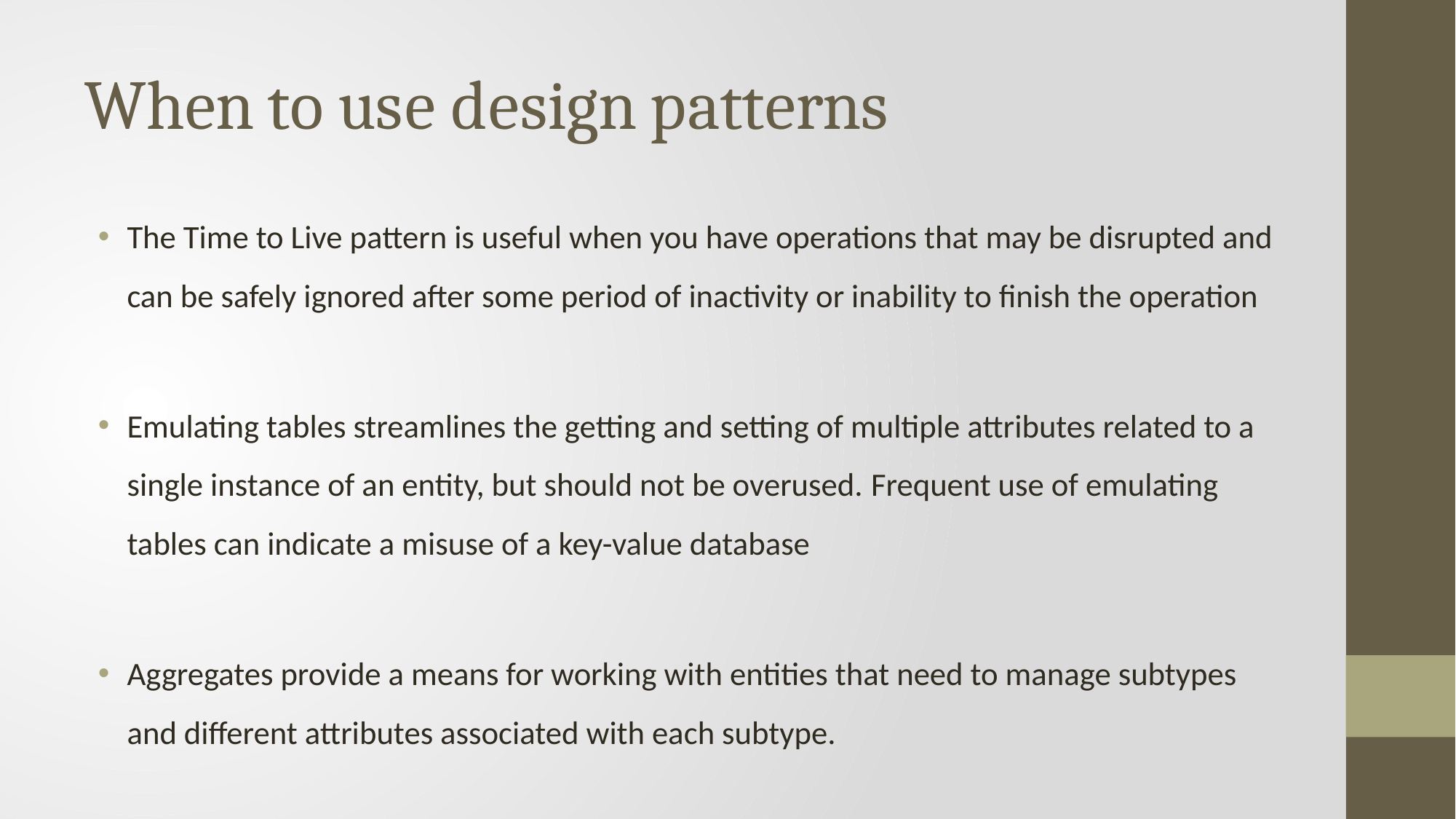

# When to use design patterns
﻿The Time to Live pattern is useful when you have operations that may be disrupted and can be safely ignored after some period of inactivity or inability to finish the operation

﻿Emulating tables streamlines the getting and setting of multiple attributes related to a single instance of an entity, but should not be overused. ﻿Frequent use of emulating tables can indicate a misuse of a key-value database

﻿Aggregates provide a means for working with entities that need to manage subtypes and different attributes associated with each subtype.